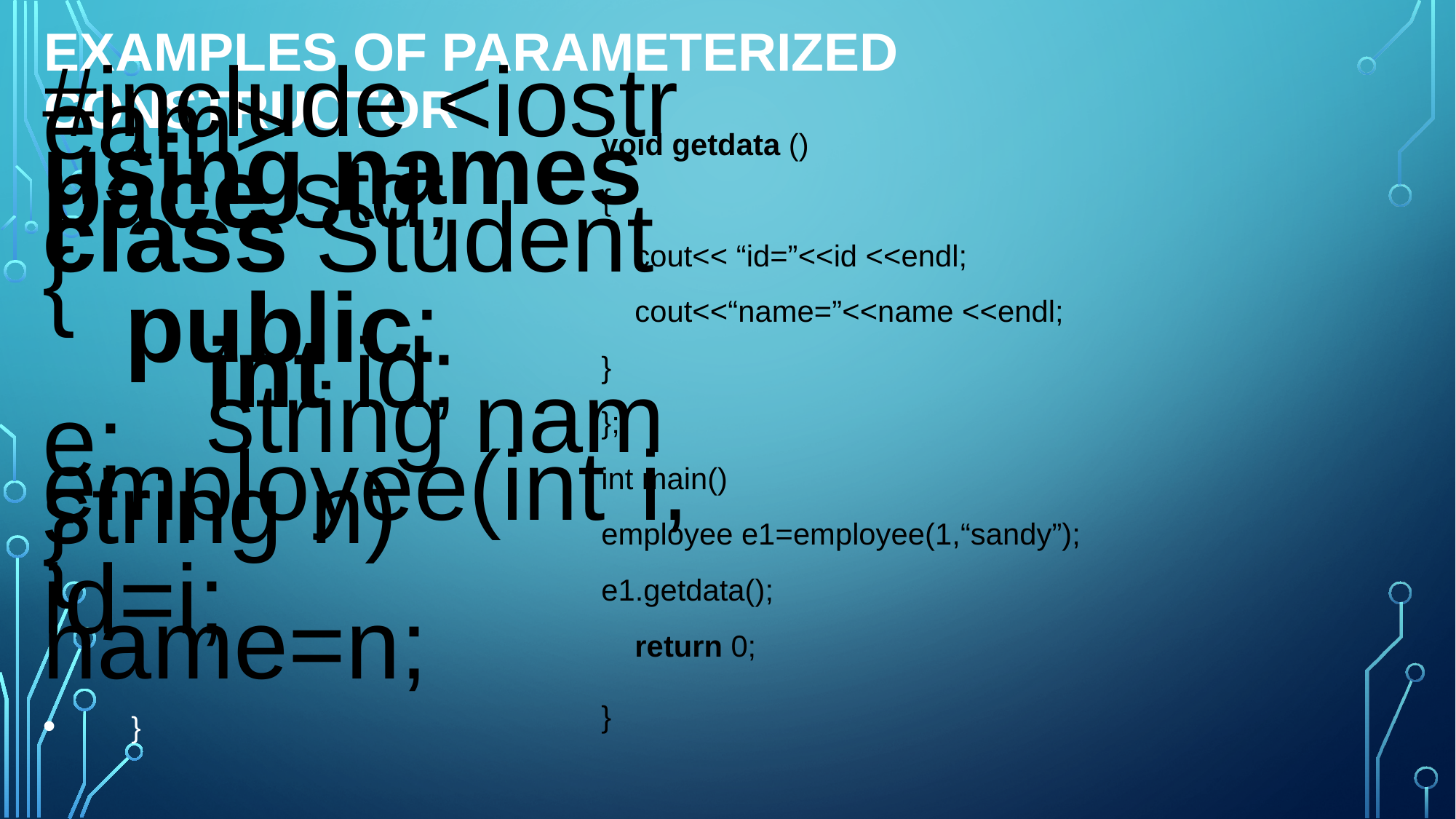

# Examples of parameterized constructor
void getdata ()
{
    cout<< “id=”<<id <<endl;
    cout<<“name=”<<name <<endl;
}
};
int main()
employee e1=employee(1,“sandy”);
e1.getdata();
    return 0;
}
#include <iostream>
using namespace std;
class Student
{
   public:
      int id;
      string name;
employee(int i, string n)
{
id=i;
name=n;
}